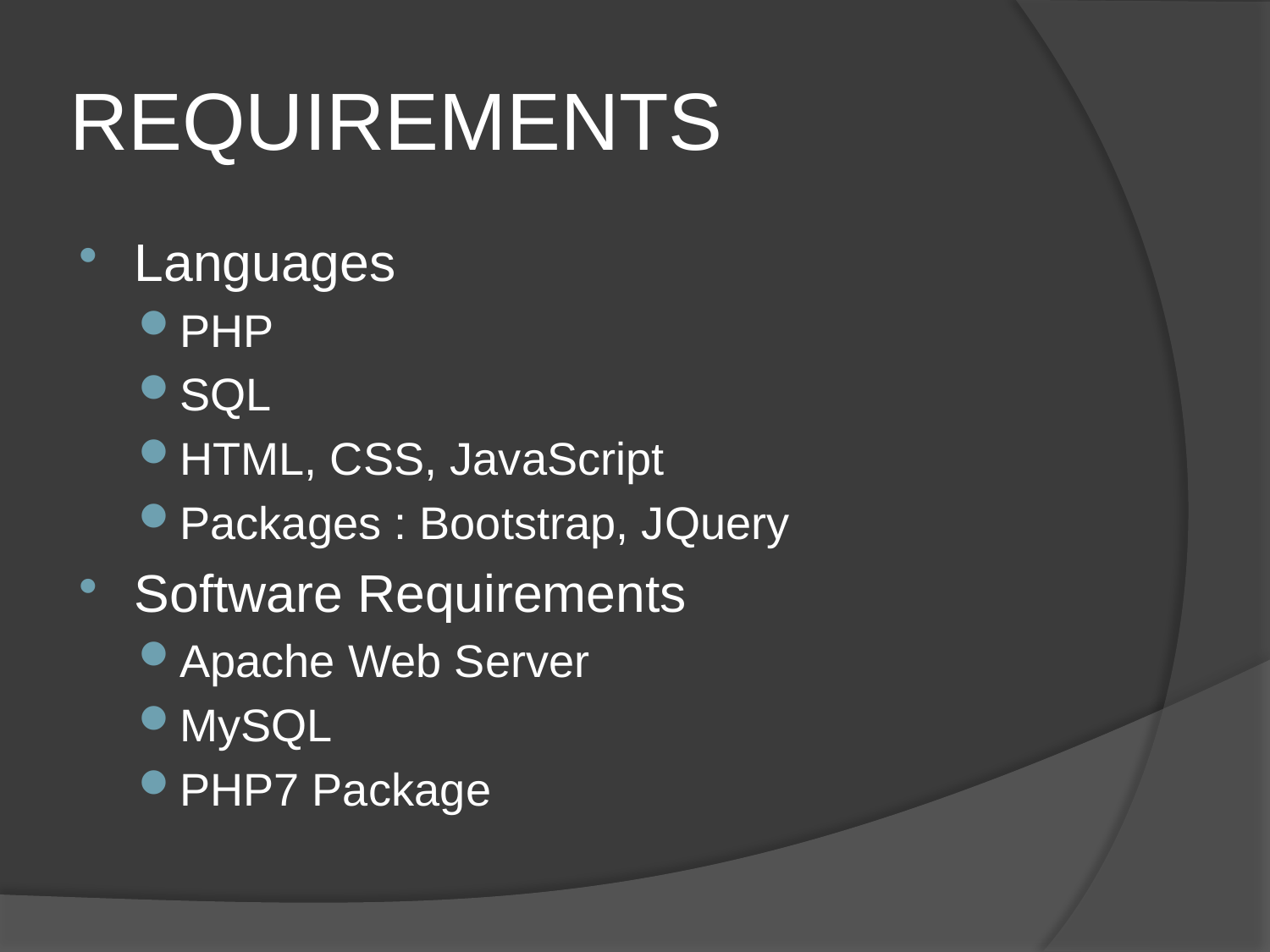

# REQUIREMENTS
Languages
PHP
SQL
HTML, CSS, JavaScript
Packages : Bootstrap, JQuery
Software Requirements
Apache Web Server
MySQL
PHP7 Package